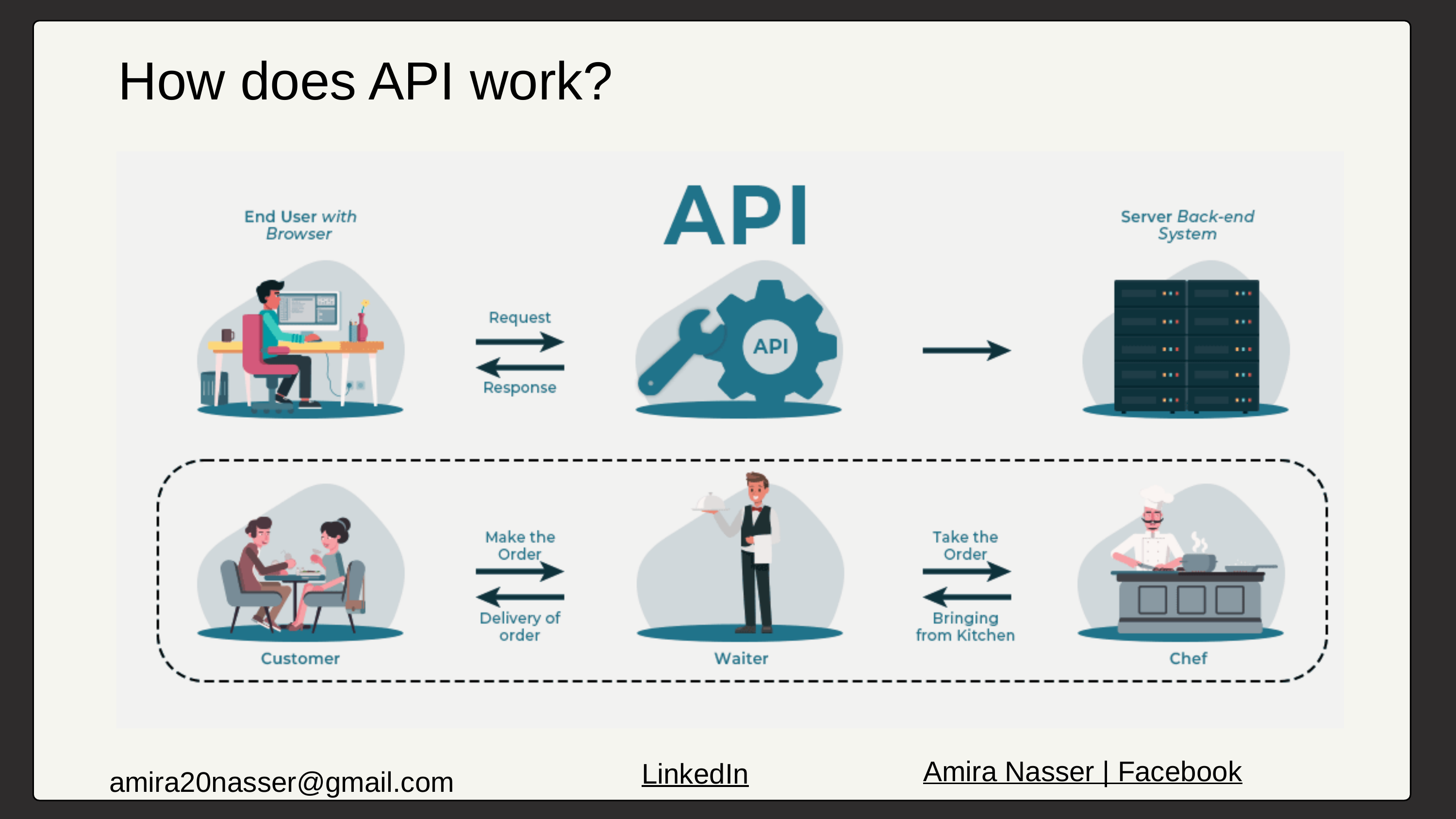

How does API work?

Amira Nasser | Facebook
LinkedIn
amira20nasser@gmail.com